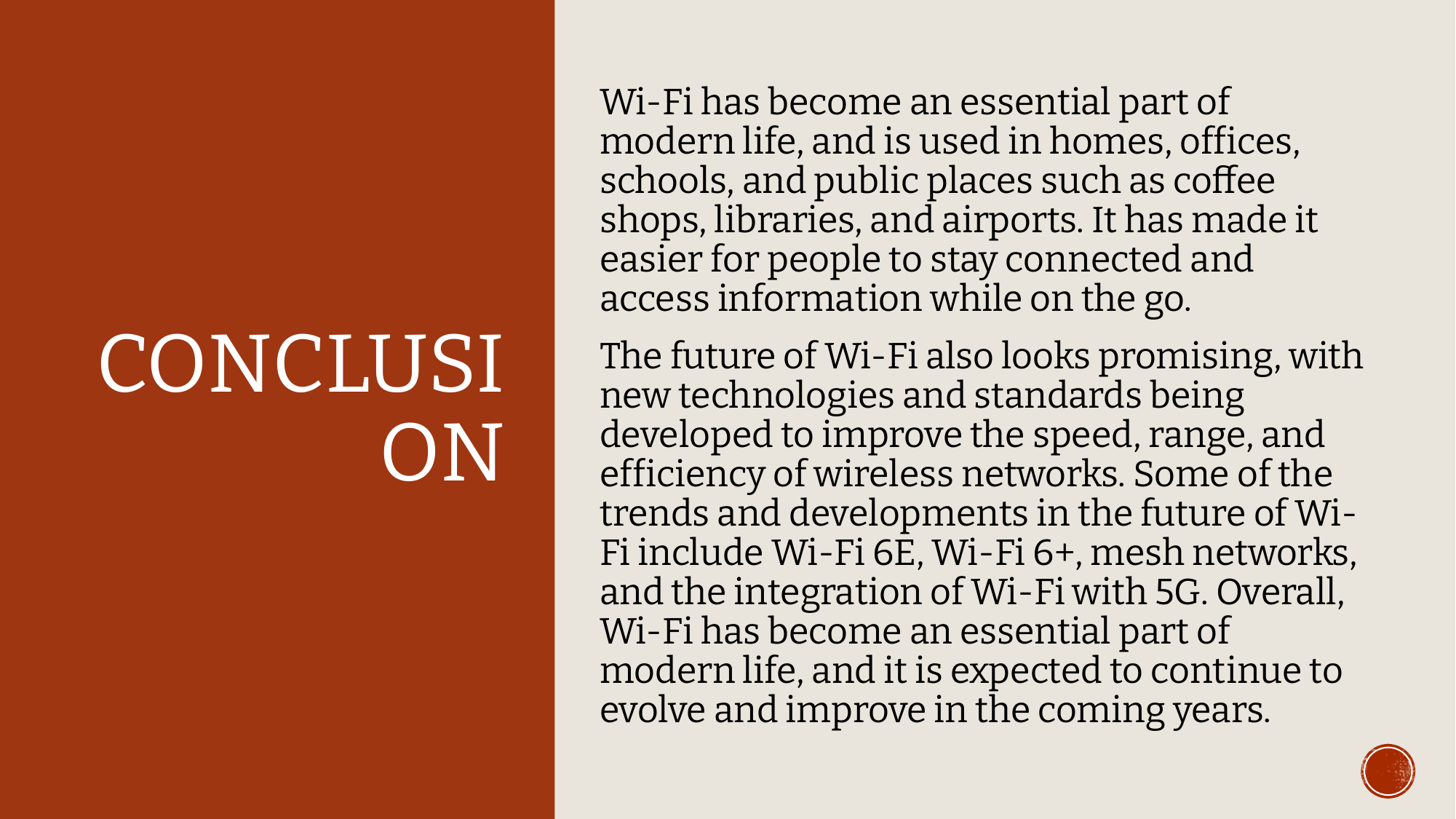

# Conclusion
Wi-Fi has become an essential part of modern life, and is used in homes, offices, schools, and public places such as coffee shops, libraries, and airports. It has made it easier for people to stay connected and access information while on the go.
The future of Wi-Fi also looks promising, with new technologies and standards being developed to improve the speed, range, and efficiency of wireless networks. Some of the trends and developments in the future of Wi-Fi include Wi-Fi 6E, Wi-Fi 6+, mesh networks, and the integration of Wi-Fi with 5G. Overall, Wi-Fi has become an essential part of modern life, and it is expected to continue to evolve and improve in the coming years.